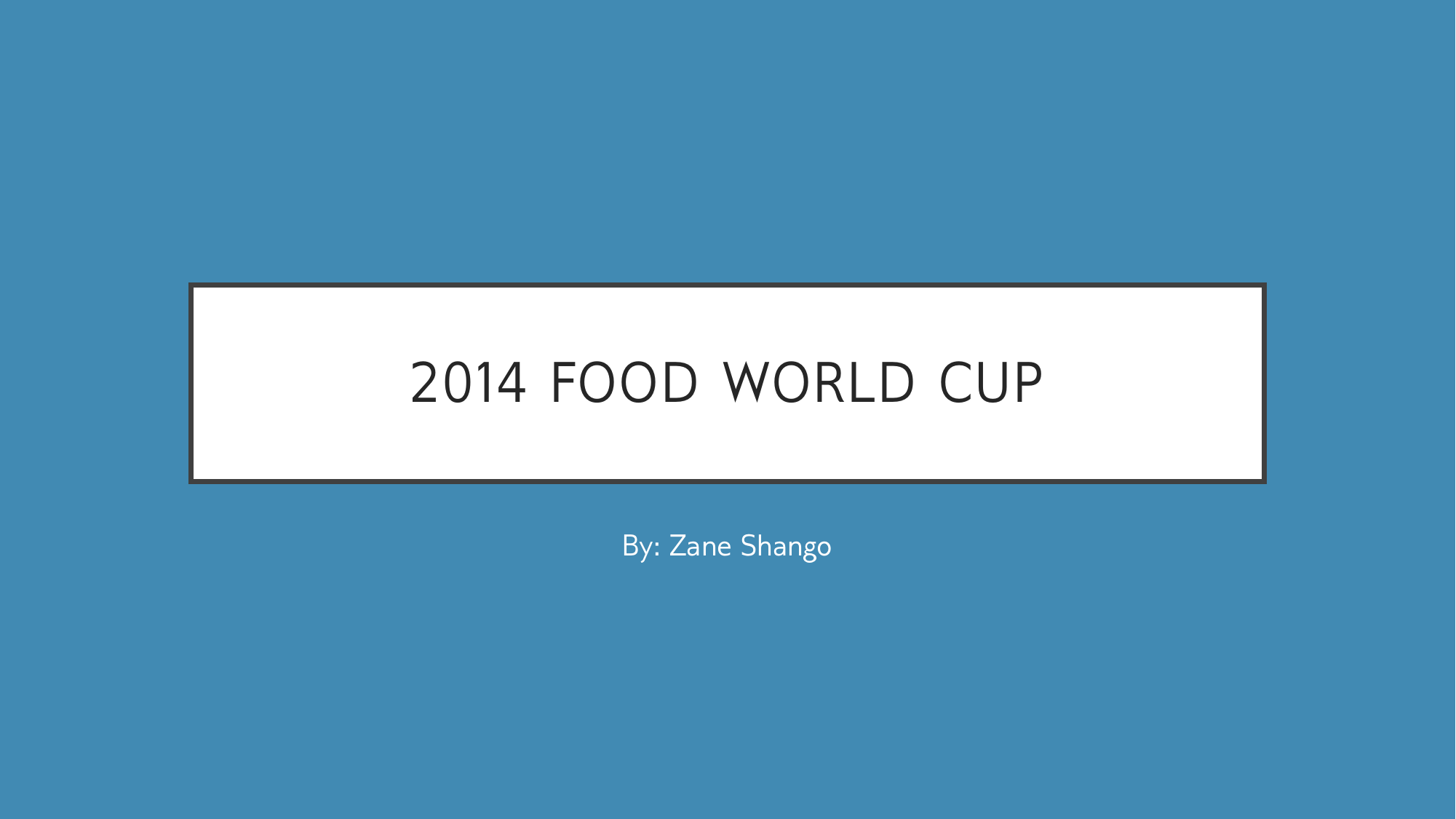

# 2014 Food World Cup
By: Zane Shango